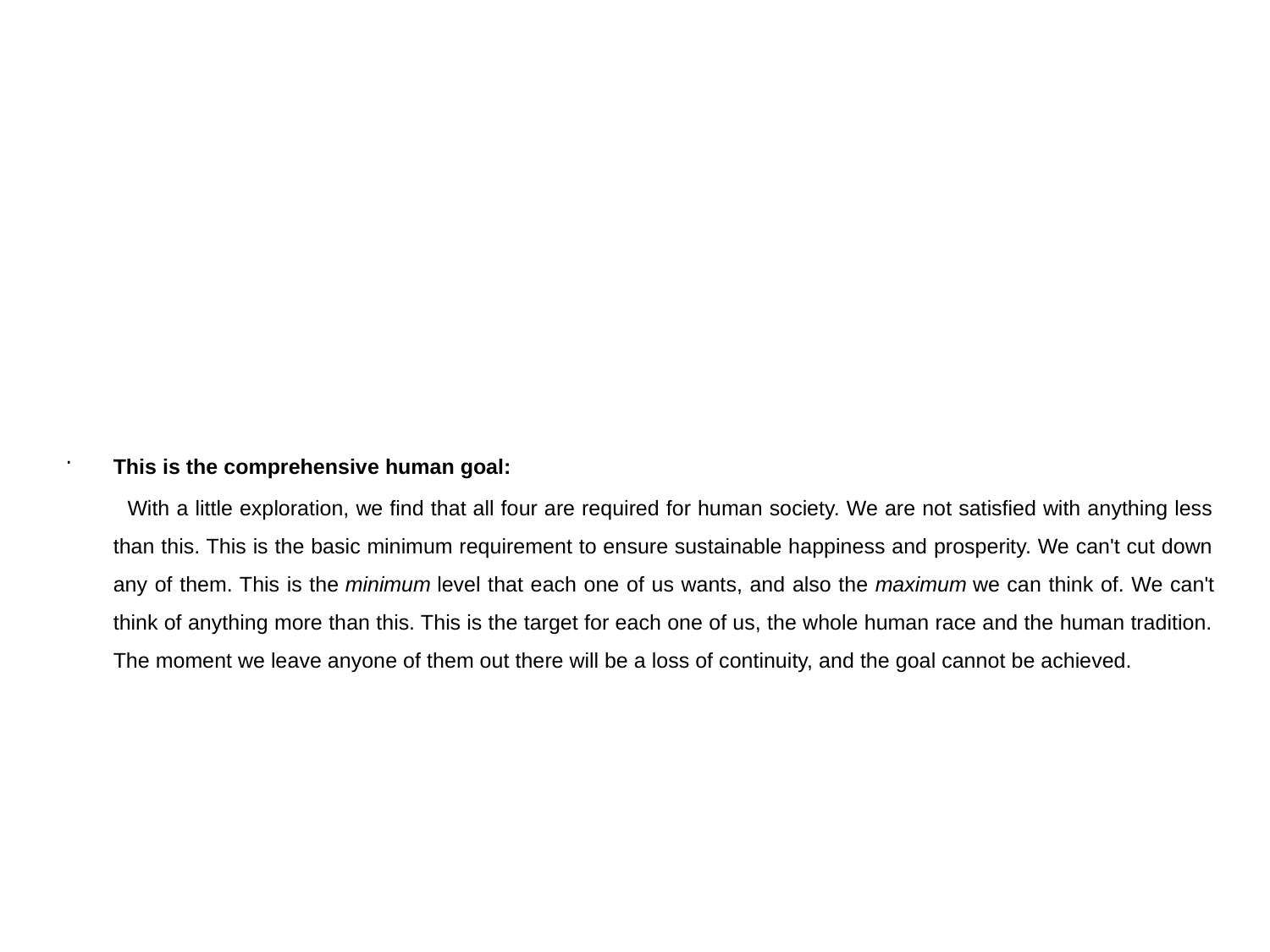

This is the comprehensive human goal:
         With a little exploration, we find that all four are required for human society. We are not satisfied with anything less than this. This is the basic minimum requirement to ensure sustainable happiness and prosperity. We can't cut down any of them. This is the minimum level that each one of us wants, and also the maximum we can think of. We can't think of anything more than this. This is the target for each one of us, the whole human race and the human tradition. The moment we leave anyone of them out there will be a loss of continuity, and the goal cannot be achieved.